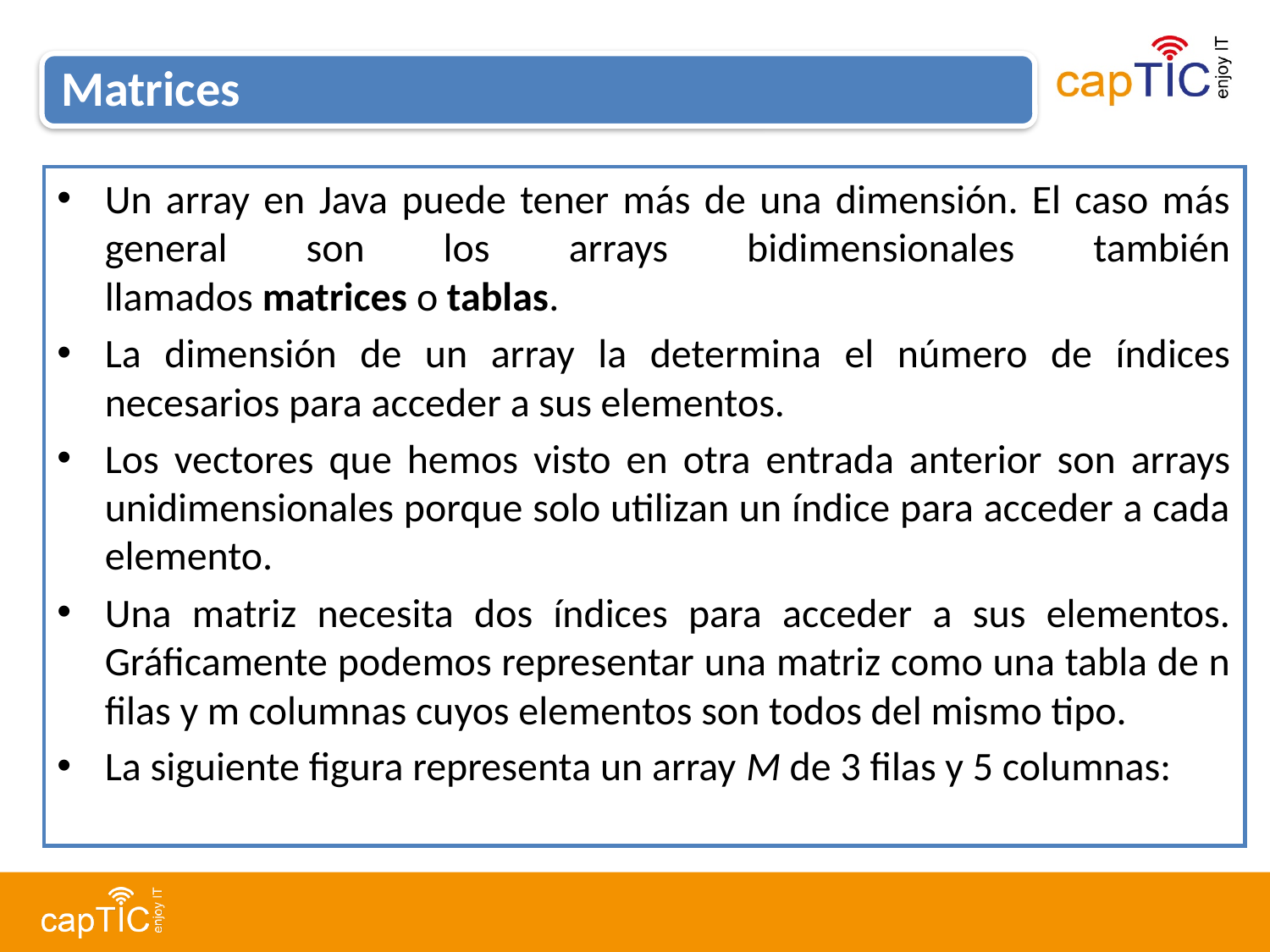

Matrices
Un array en Java puede tener más de una dimensión. El caso más general son los arrays bidimensionales también llamados matrices o tablas.
La dimensión de un array la determina el número de índices necesarios para acceder a sus elementos.
Los vectores que hemos visto en otra entrada anterior son arrays unidimensionales porque solo utilizan un índice para acceder a cada elemento.
Una matriz necesita dos índices para acceder a sus elementos. Gráficamente podemos representar una matriz como una tabla de n filas y m columnas cuyos elementos son todos del mismo tipo.
La siguiente figura representa un array M de 3 filas y 5 columnas: